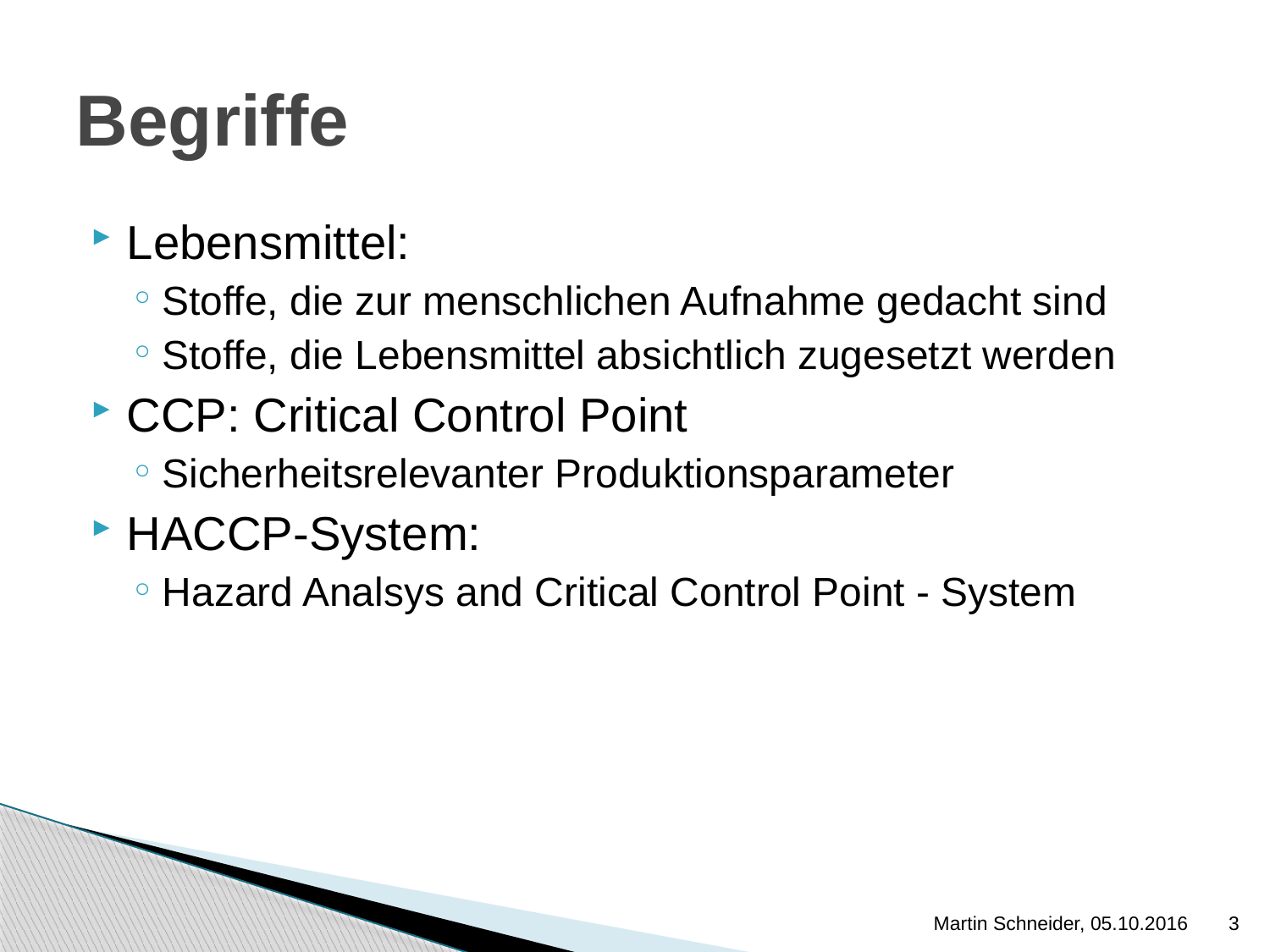

# Begriffe
Lebensmittel:
Stoffe, die zur menschlichen Aufnahme gedacht sind
Stoffe, die Lebensmittel absichtlich zugesetzt werden
CCP: Critical Control Point
Sicherheitsrelevanter Produktionsparameter
HACCP-System:
Hazard Analsys and Critical Control Point - System

Martin Schneider, 05.10.2016
3